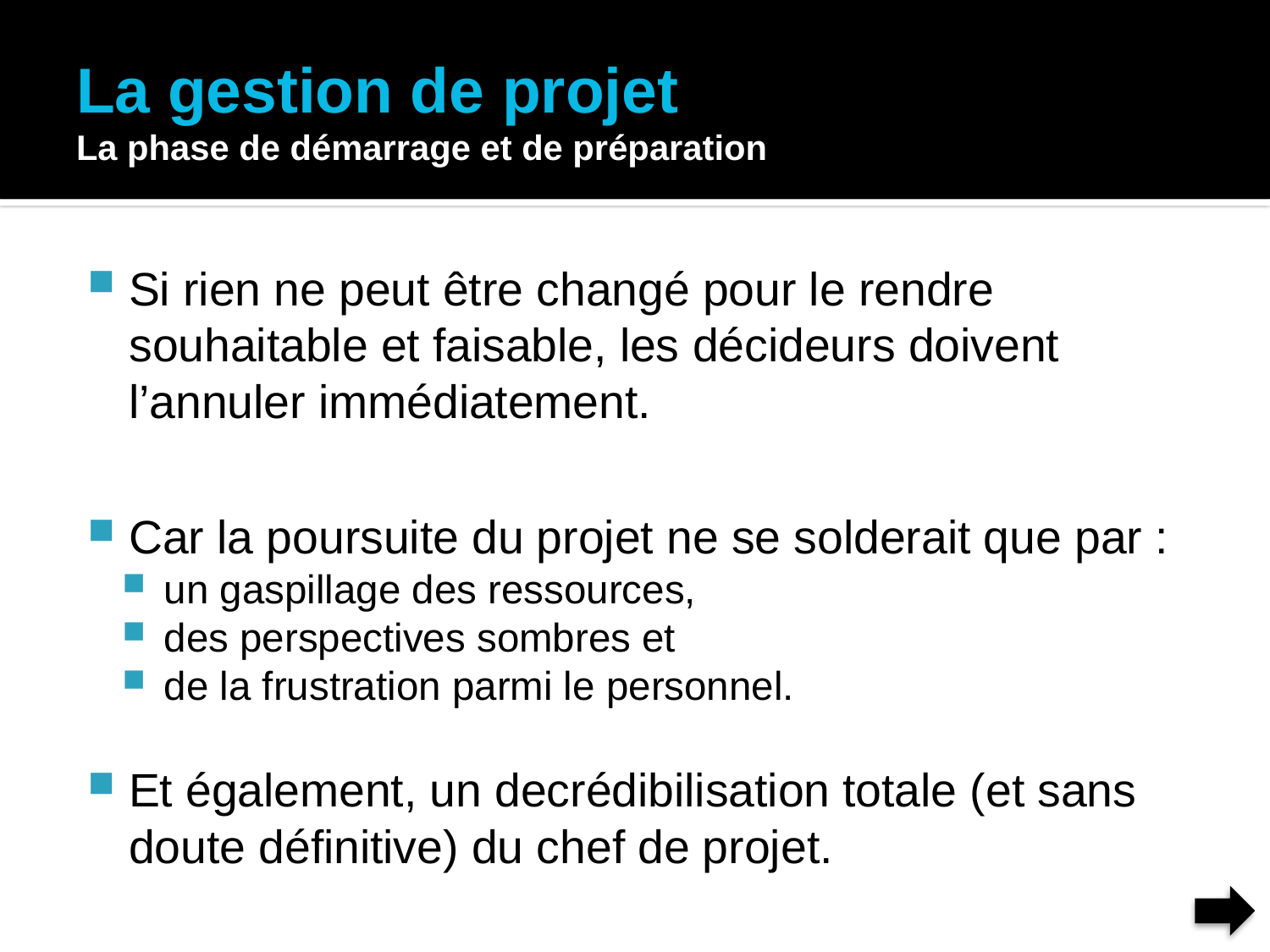

# La gestion de projet La phase de démarrage et de préparation
Si rien ne peut être changé pour le rendre souhaitable et faisable, les décideurs doivent l’annuler immédiatement.

Car la poursuite du projet ne se solderait que par :
un gaspillage des ressources,
des perspectives sombres et
de la frustration parmi le personnel.

Et également, un decrédibilisation totale (et sans doute définitive) du chef de projet.